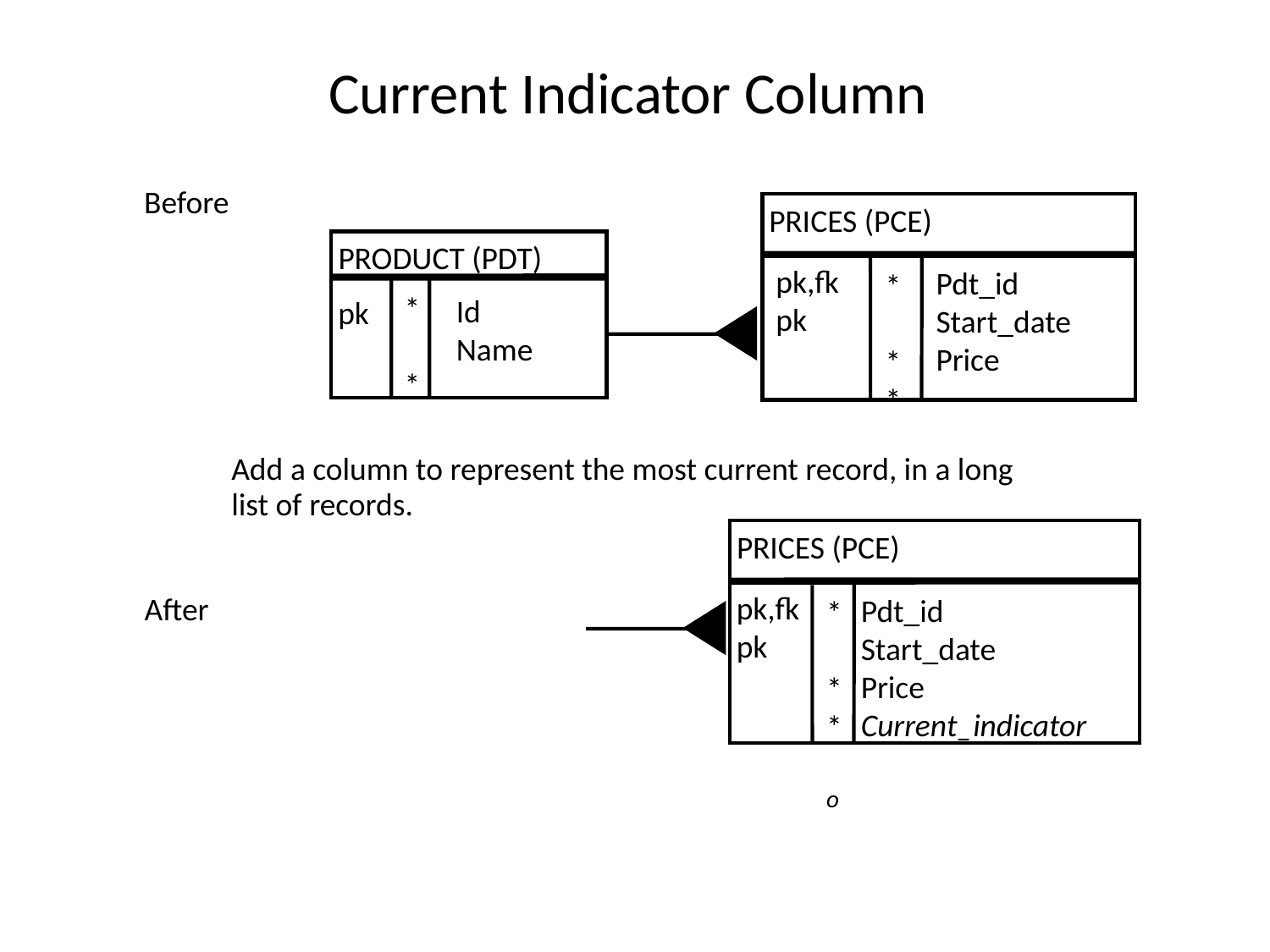

# Current Indicator Column
Before

PRICES (PCE)
PRODUCT (PDT)

pk,fk
pk

Pdt_id Start_date Price

*
**

*
*
Id        Name
pk

Add a column to represent the most current record, in a long
list of records.

PRICES (PCE)

pk,fk    pk
After
Pdt_id
Start_date
Price
Current_indicator

*
**
o